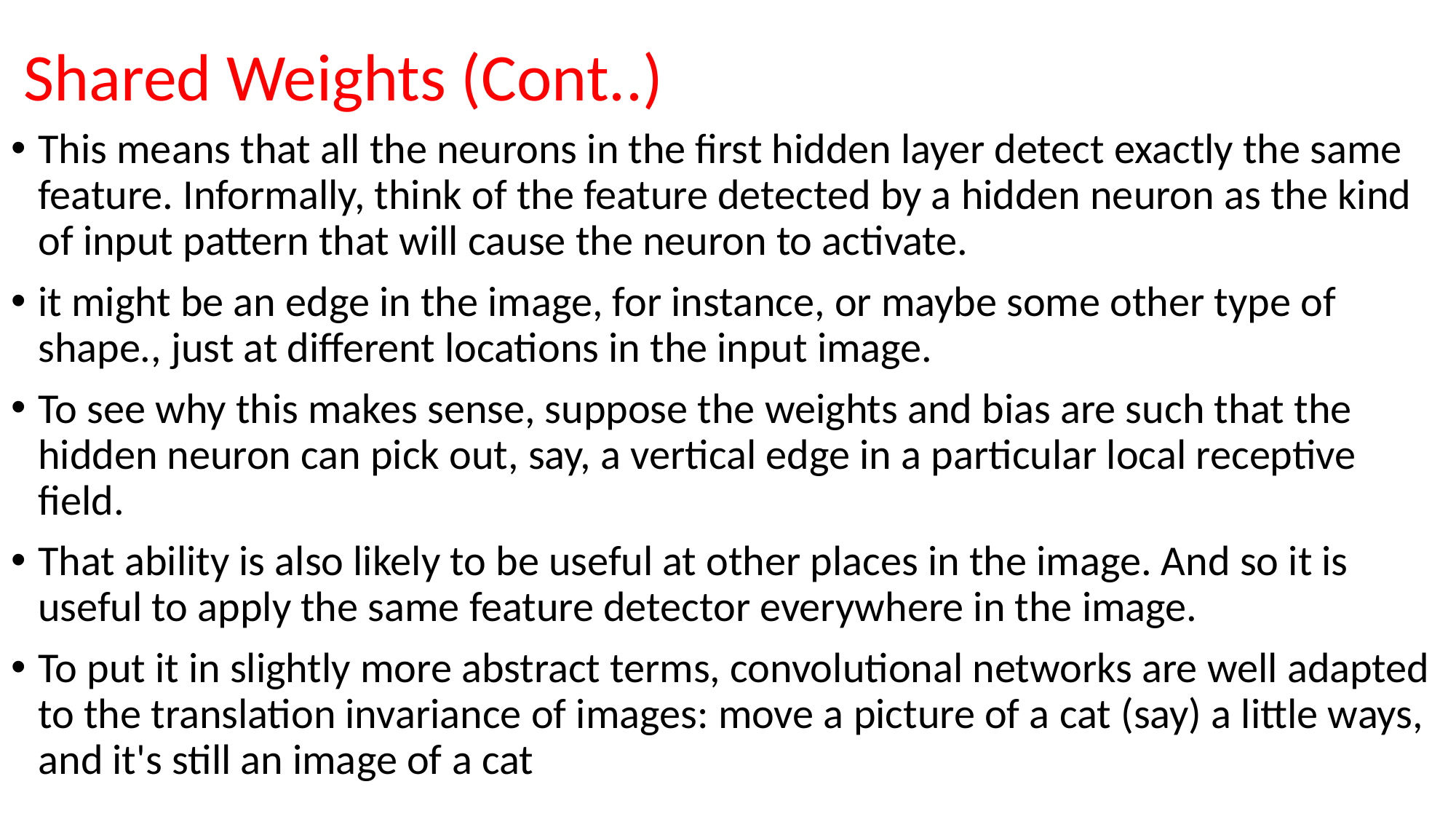

# Shared Weights (Cont..)
This means that all the neurons in the first hidden layer detect exactly the same feature. Informally, think of the feature detected by a hidden neuron as the kind of input pattern that will cause the neuron to activate.
it might be an edge in the image, for instance, or maybe some other type of shape., just at different locations in the input image.
To see why this makes sense, suppose the weights and bias are such that the hidden neuron can pick out, say, a vertical edge in a particular local receptive field.
That ability is also likely to be useful at other places in the image. And so it is useful to apply the same feature detector everywhere in the image.
To put it in slightly more abstract terms, convolutional networks are well adapted to the translation invariance of images: move a picture of a cat (say) a little ways, and it's still an image of a cat